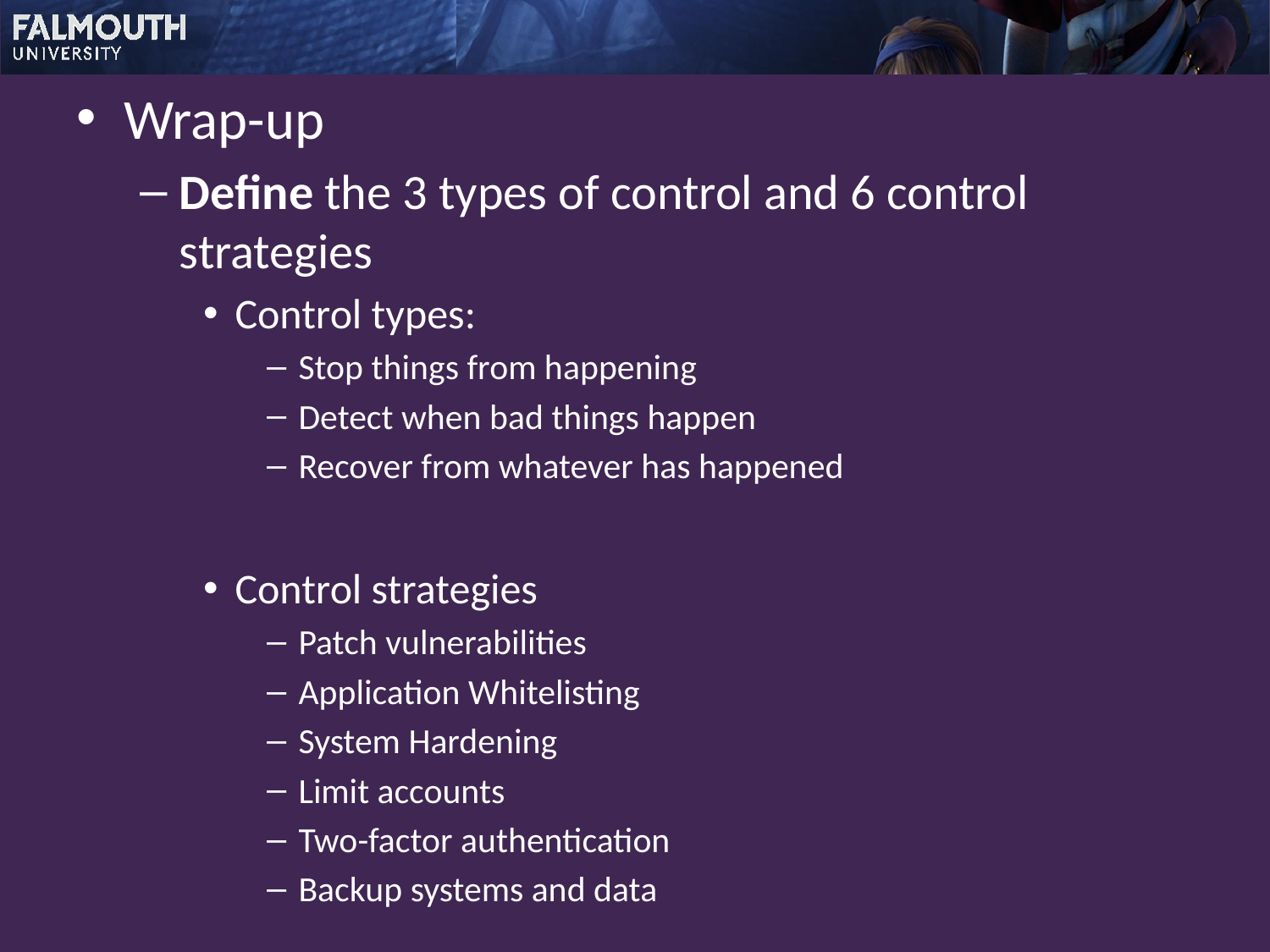

Wrap-up
Define the 3 types of control and 6 control strategies
Control types:
Stop things from happening
Detect when bad things happen
Recover from whatever has happened

Control strategies
Patch vulnerabilities
Application Whitelisting
System Hardening
Limit accounts
Two-factor authentication
Backup systems and data